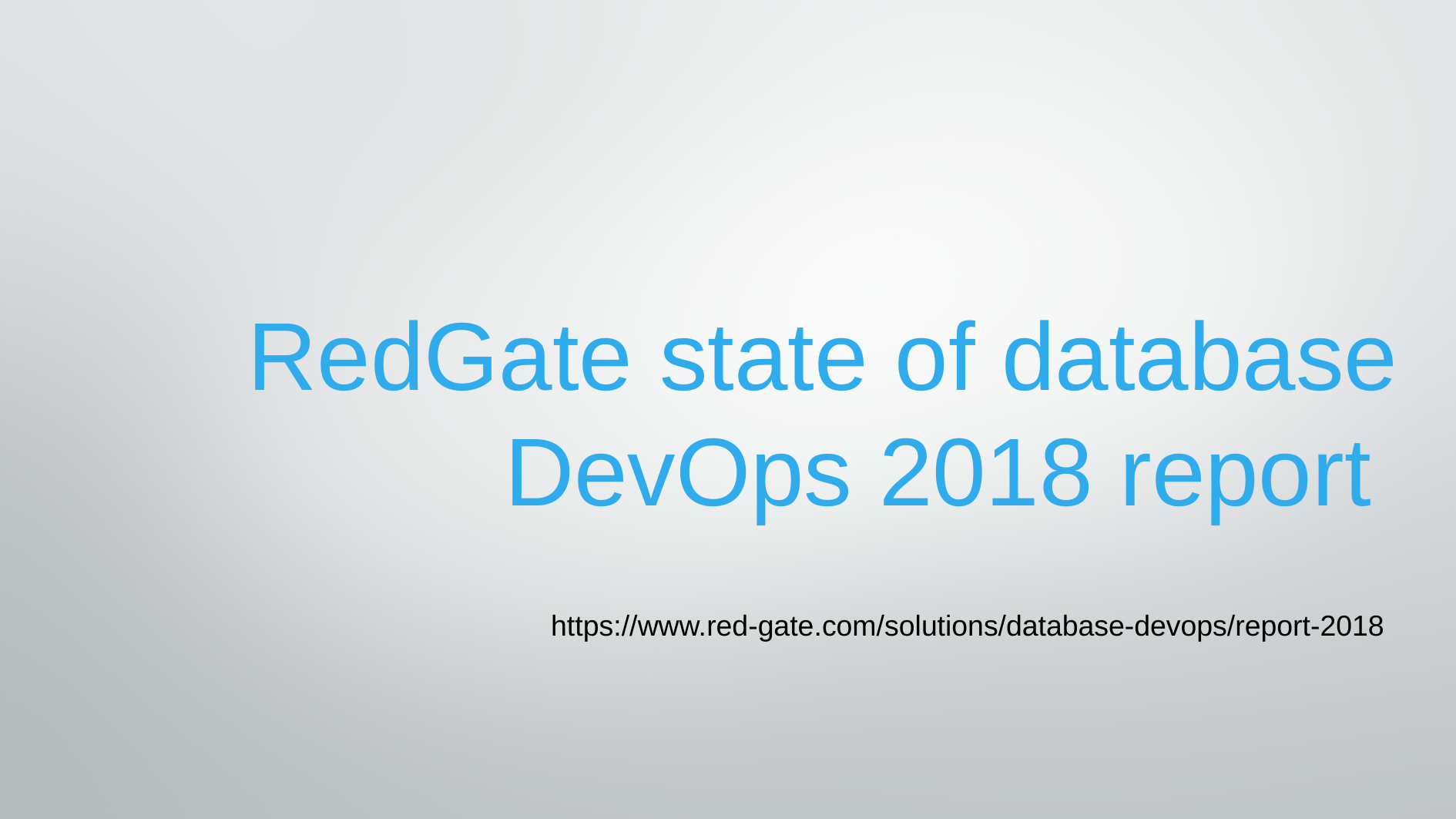

# RedGate state of database DevOps 2018 report
https://www.red-gate.com/solutions/database-devops/report-2018